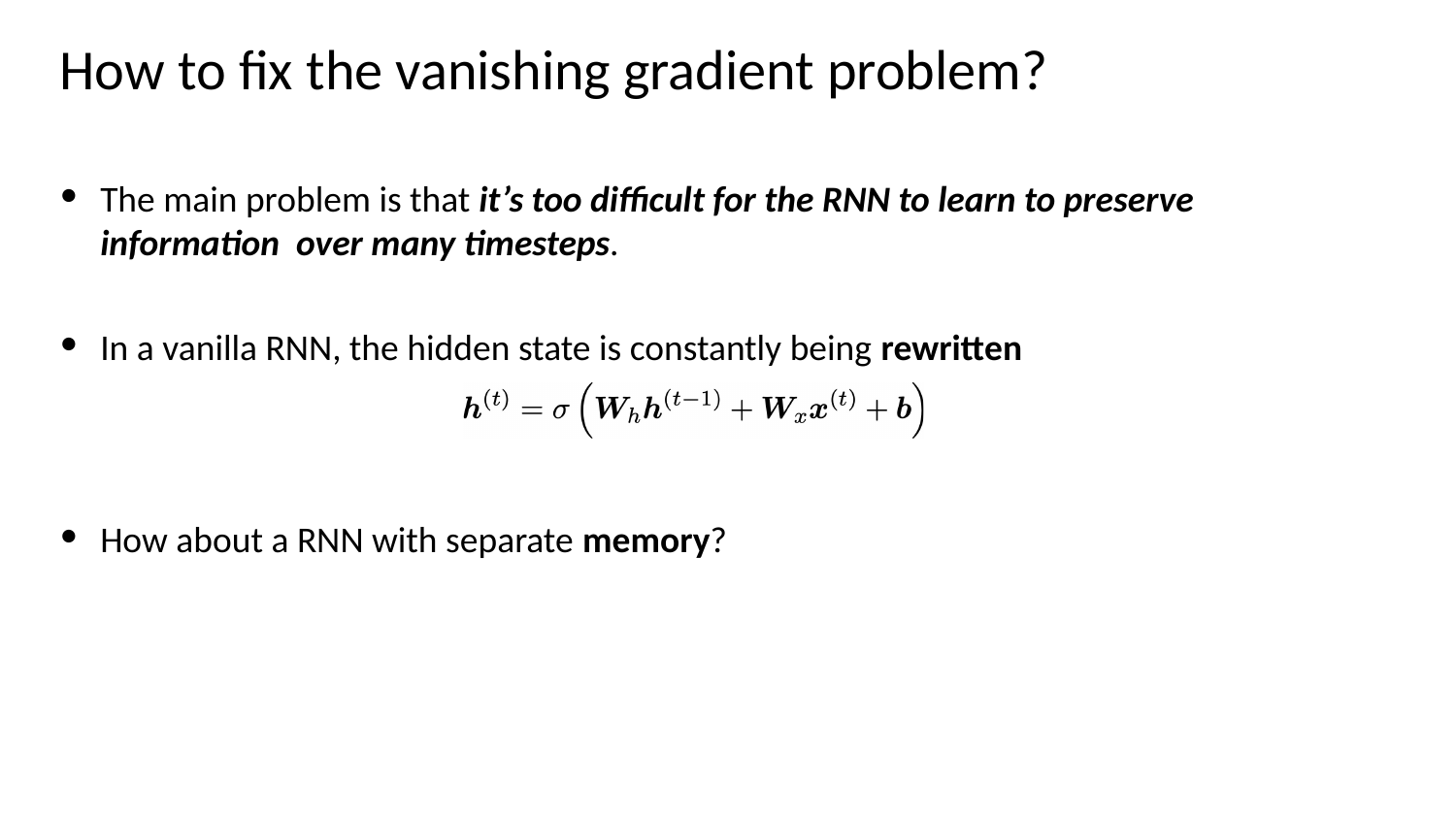

# How to fix the vanishing gradient problem?
The main problem is that it’s too difficult for the RNN to learn to preserve information  over many timesteps.
In a vanilla RNN, the hidden state is constantly being rewritten

How about a RNN with separate memory?